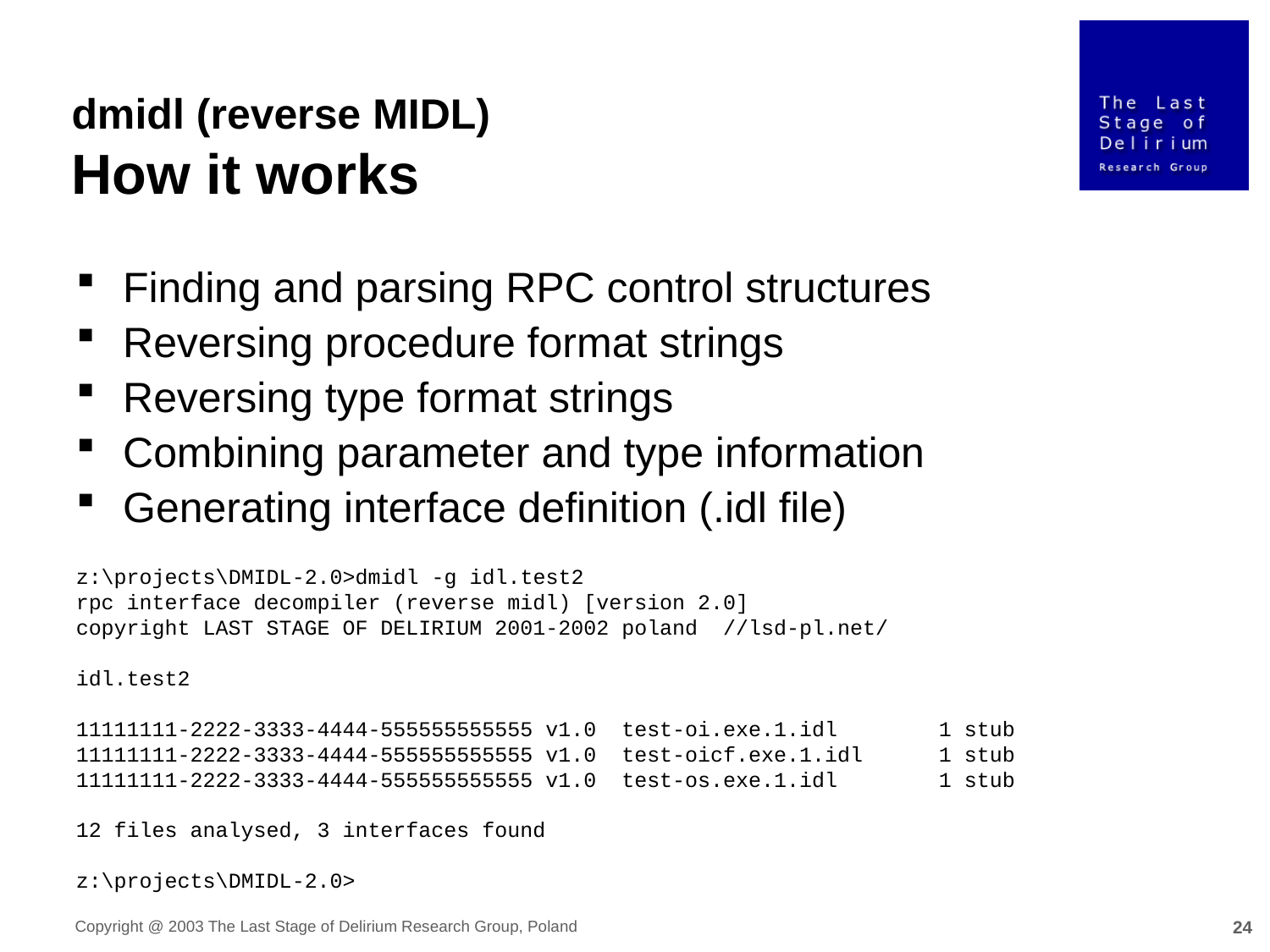

dmidl (reverse MIDL)
How it works
Finding and parsing RPC control structures
Reversing procedure format strings
Reversing type format strings
Combining parameter and type information
Generating interface definition (.idl file)
z:\projects\DMIDL-2.0>dmidl -g idl.test2
rpc interface decompiler (reverse midl) [version 2.0]
copyright LAST STAGE OF DELIRIUM 2001-2002 poland  //lsd-pl.net/

idl.test2

11111111-2222-3333-4444-555555555555 v1.0  test-oi.exe.1.idl        1 stub
11111111-2222-3333-4444-555555555555 v1.0  test-oicf.exe.1.idl      1 stub
11111111-2222-3333-4444-555555555555 v1.0  test-os.exe.1.idl        1 stub

12 files analysed, 3 interfaces found

z:\projects\DMIDL-2.0>